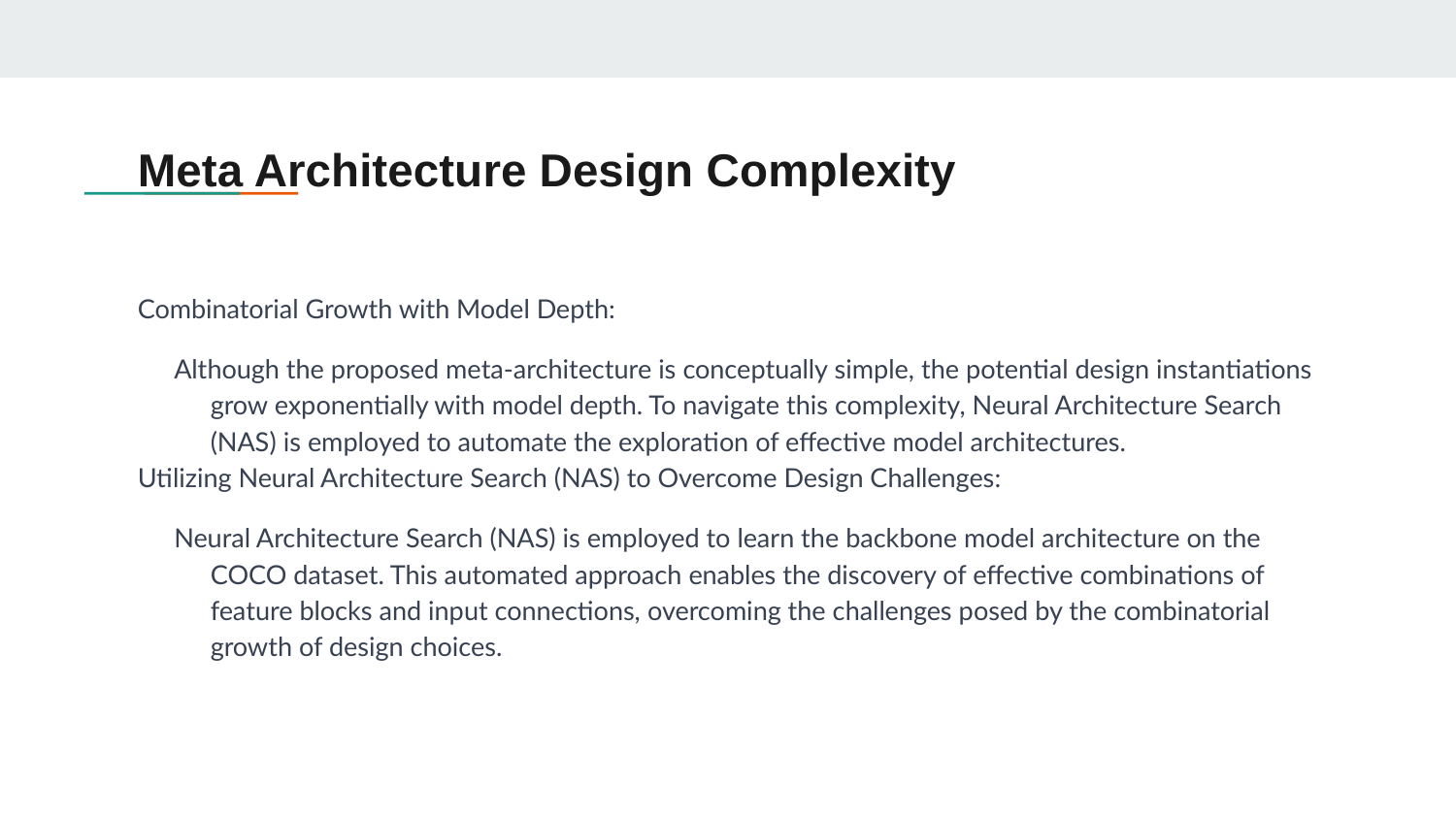

# Meta Architecture Design Complexity
Combinatorial Growth with Model Depth:
Although the proposed meta-architecture is conceptually simple, the potential design instantiations grow exponentially with model depth. To navigate this complexity, Neural Architecture Search (NAS) is employed to automate the exploration of effective model architectures.
Utilizing Neural Architecture Search (NAS) to Overcome Design Challenges:
Neural Architecture Search (NAS) is employed to learn the backbone model architecture on the COCO dataset. This automated approach enables the discovery of effective combinations of feature blocks and input connections, overcoming the challenges posed by the combinatorial growth of design choices.